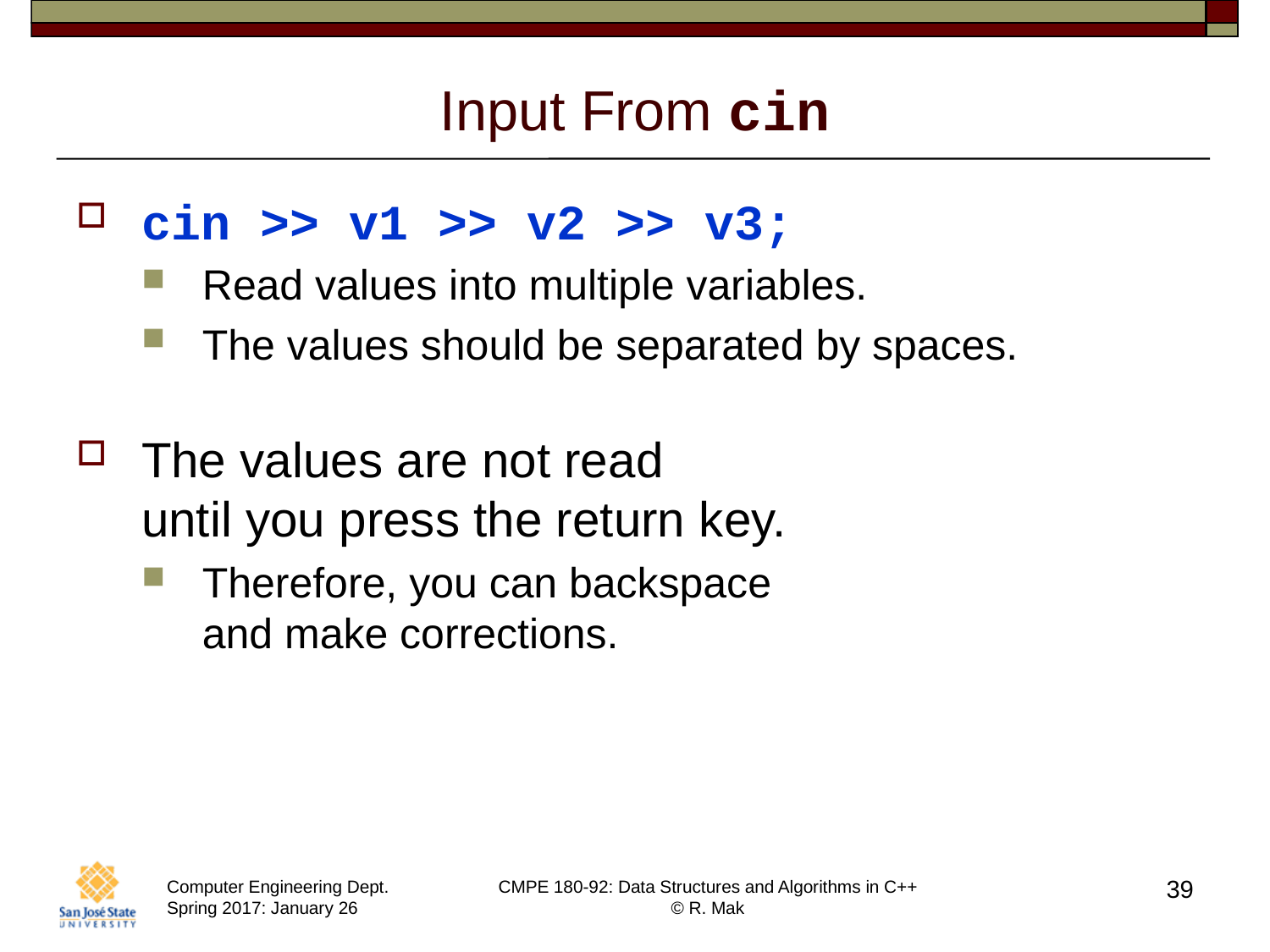

# Input From cin
cin >> v1 >> v2 >> v3;
Read values into multiple variables.
The values should be separated by spaces.

The values are not read
until you press the return key.
Therefore, you can backspace
and make corrections.
39